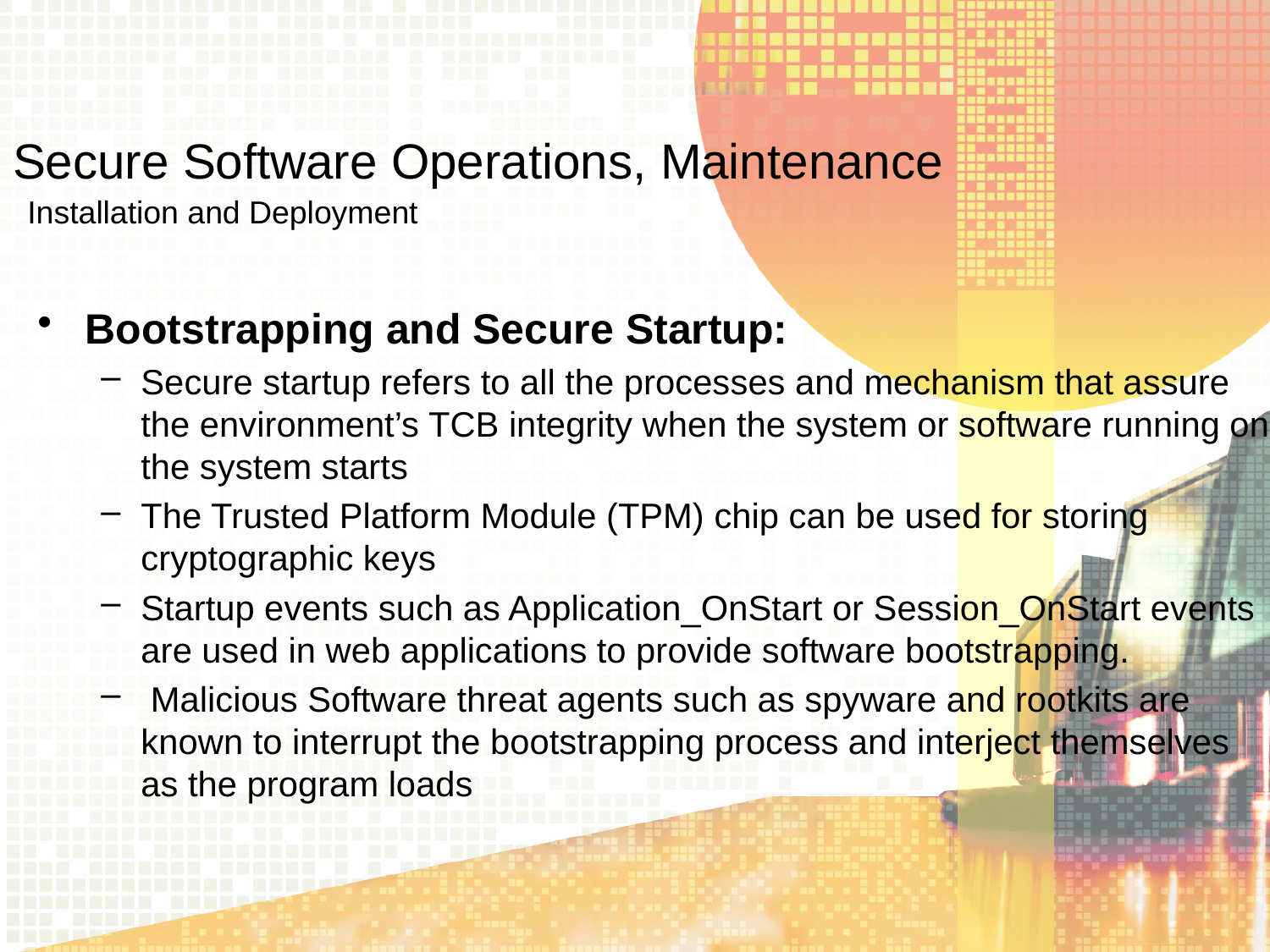

Secure Software Operations, Maintenance
Installation and Deployment

Bootstrapping and Secure Startup:
Secure startup refers to all the processes and mechanism that assure the environment’s TCB integrity when the system or software running on the system starts
The Trusted Platform Module (TPM) chip can be used for storing cryptographic keys
Startup events such as Application_OnStart or Session_OnStart events are used in web applications to provide software bootstrapping.
 Malicious Software threat agents such as spyware and rootkits are known to interrupt the bootstrapping process and interject themselves as the program loads